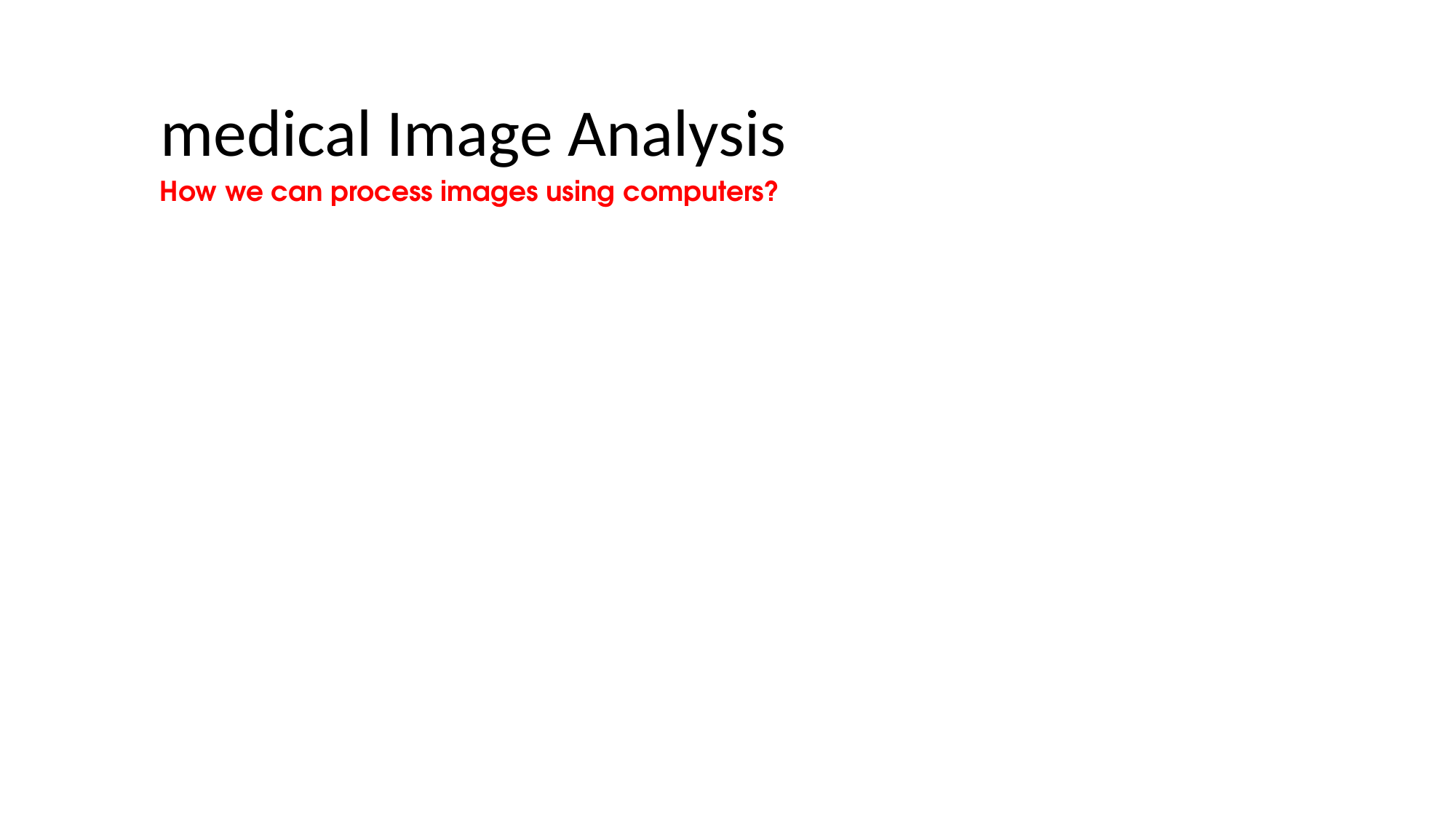

# medical Image Analysis
How we can process images using computers?